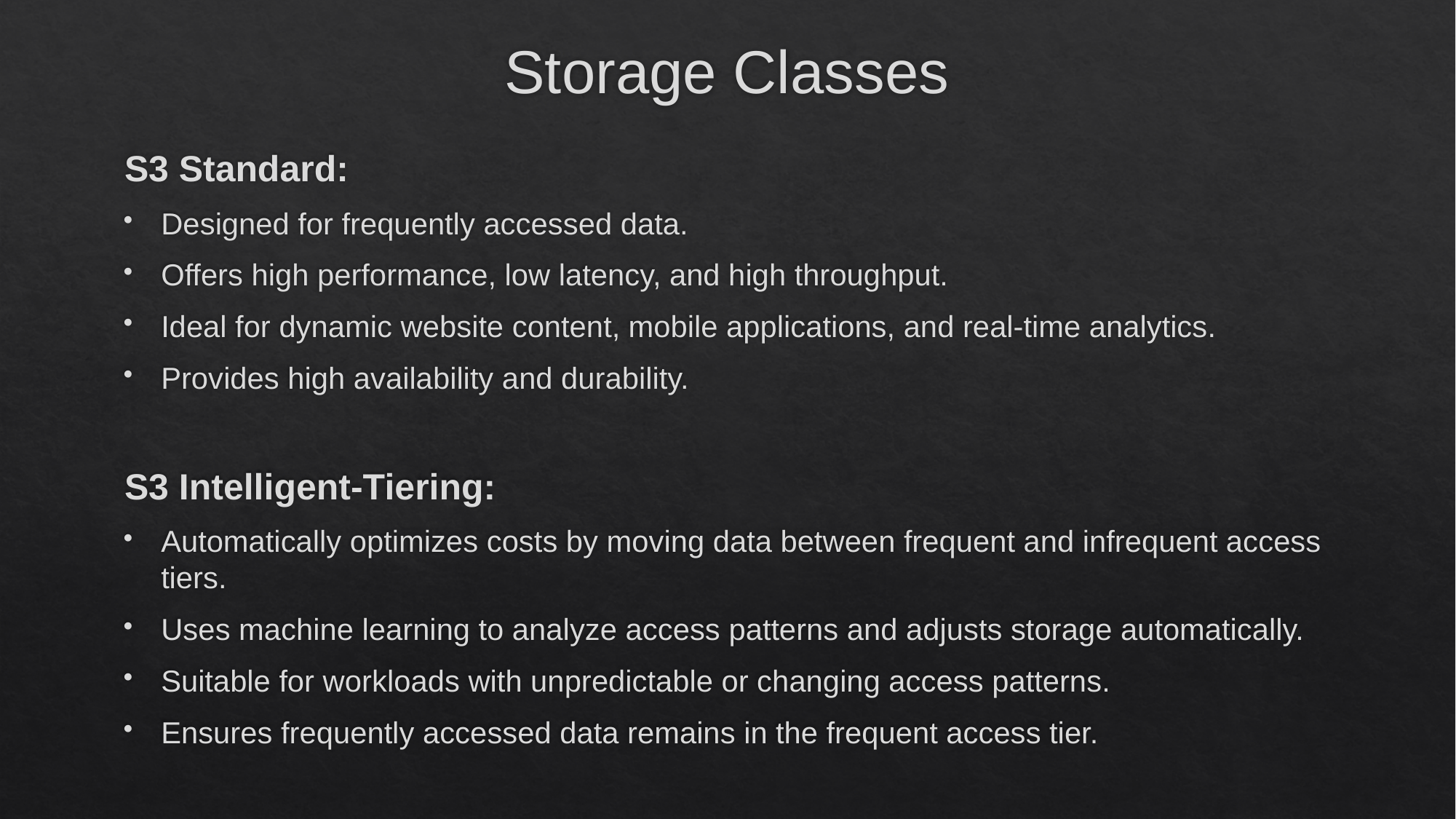

# Storage Classes
S3 Standard:
Designed for frequently accessed data.
Offers high performance, low latency, and high throughput.
Ideal for dynamic website content, mobile applications, and real-time analytics.
Provides high availability and durability.

S3 Intelligent-Tiering:
Automatically optimizes costs by moving data between frequent and infrequent access tiers.
Uses machine learning to analyze access patterns and adjusts storage automatically.
Suitable for workloads with unpredictable or changing access patterns.
Ensures frequently accessed data remains in the frequent access tier.